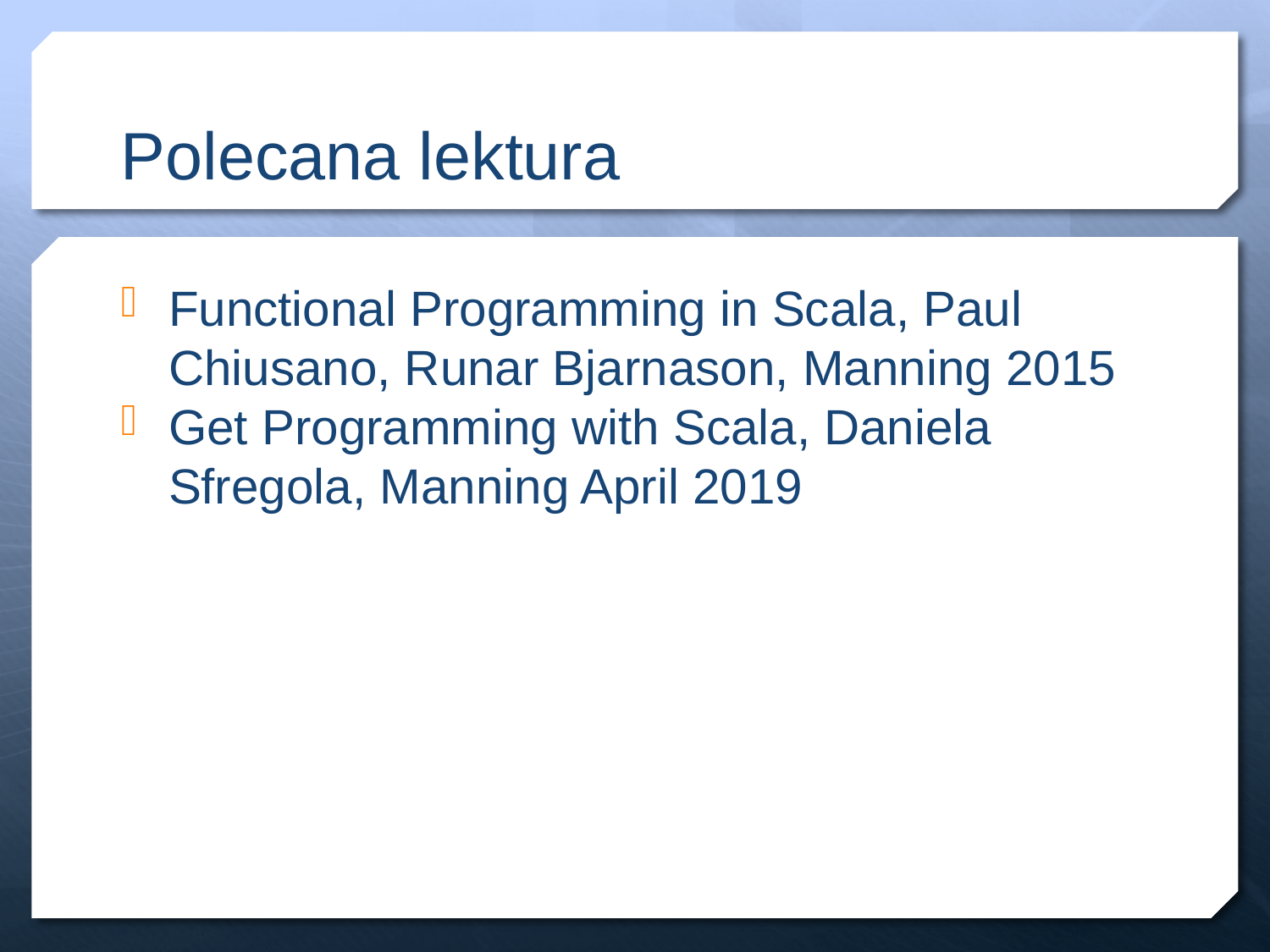

# Polecana lektura
Functional Programming in Scala, Paul Chiusano, Runar Bjarnason, Manning 2015
Get Programming with Scala, Daniela Sfregola, Manning April 2019